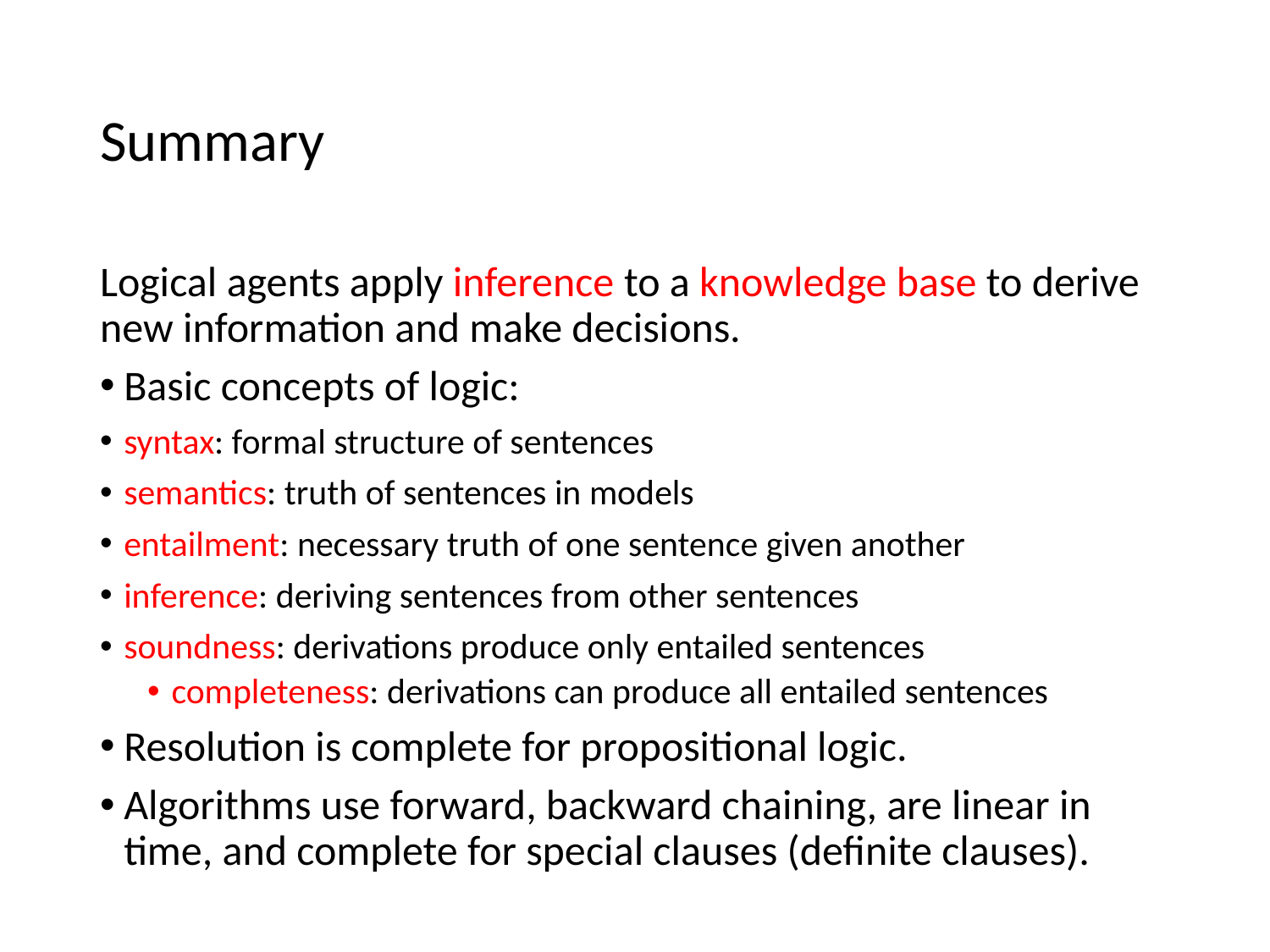

# Summary
Logical agents apply inference to a knowledge base to derive new information and make decisions.
Basic concepts of logic:
syntax: formal structure of sentences
semantics: truth of sentences in models
entailment: necessary truth of one sentence given another
inference: deriving sentences from other sentences
soundness: derivations produce only entailed sentences
completeness: derivations can produce all entailed sentences
Resolution is complete for propositional logic.
Algorithms use forward, backward chaining, are linear in time, and complete for special clauses (definite clauses).